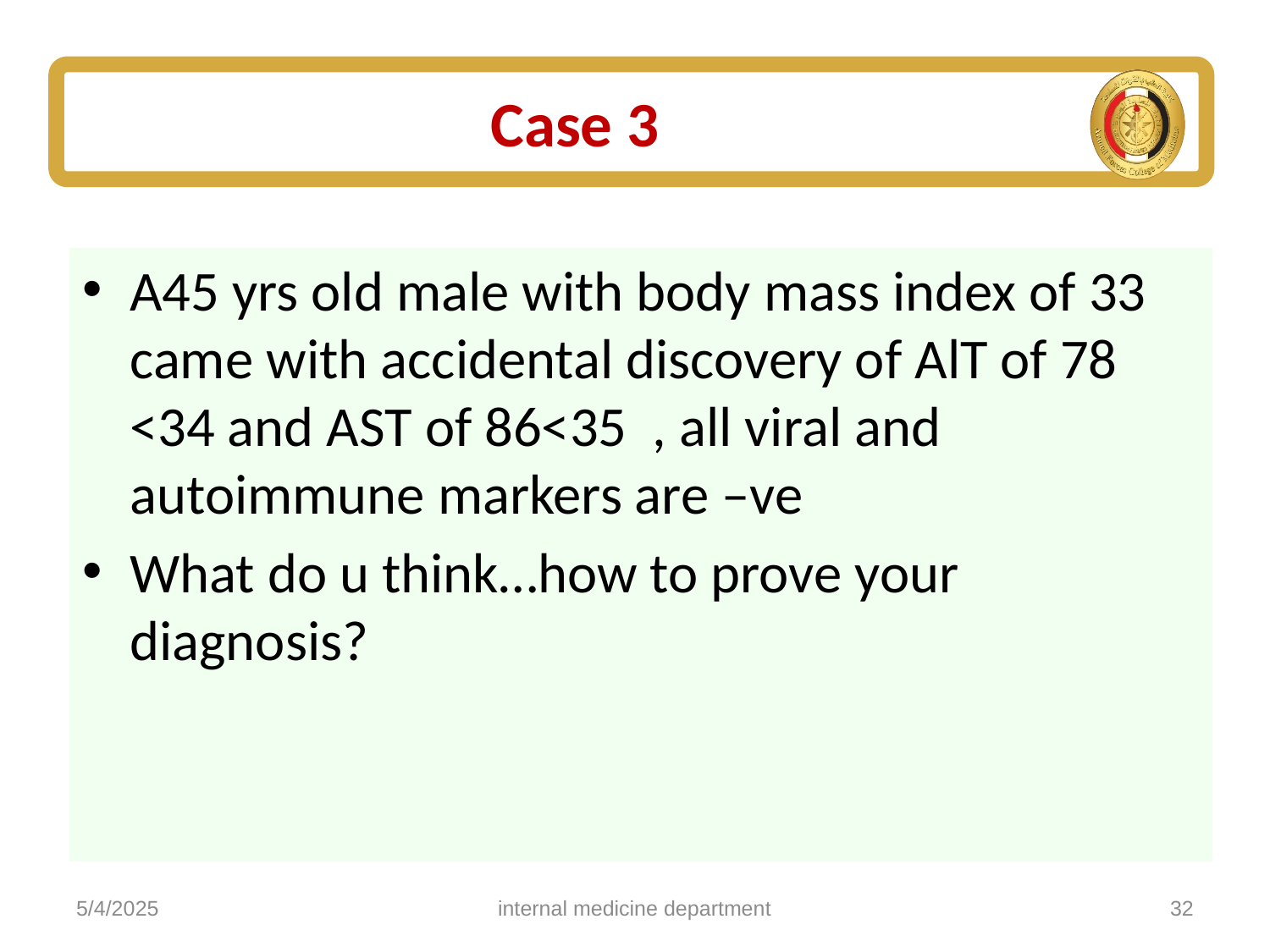

# Case 3
A45 yrs old male with body mass index of 33 came with accidental discovery of AlT of 78 <34 and AST of 86<35  , all viral and autoimmune markers are –ve
What do u think…how to prove your diagnosis?
5/4/2025
internal medicine department
32